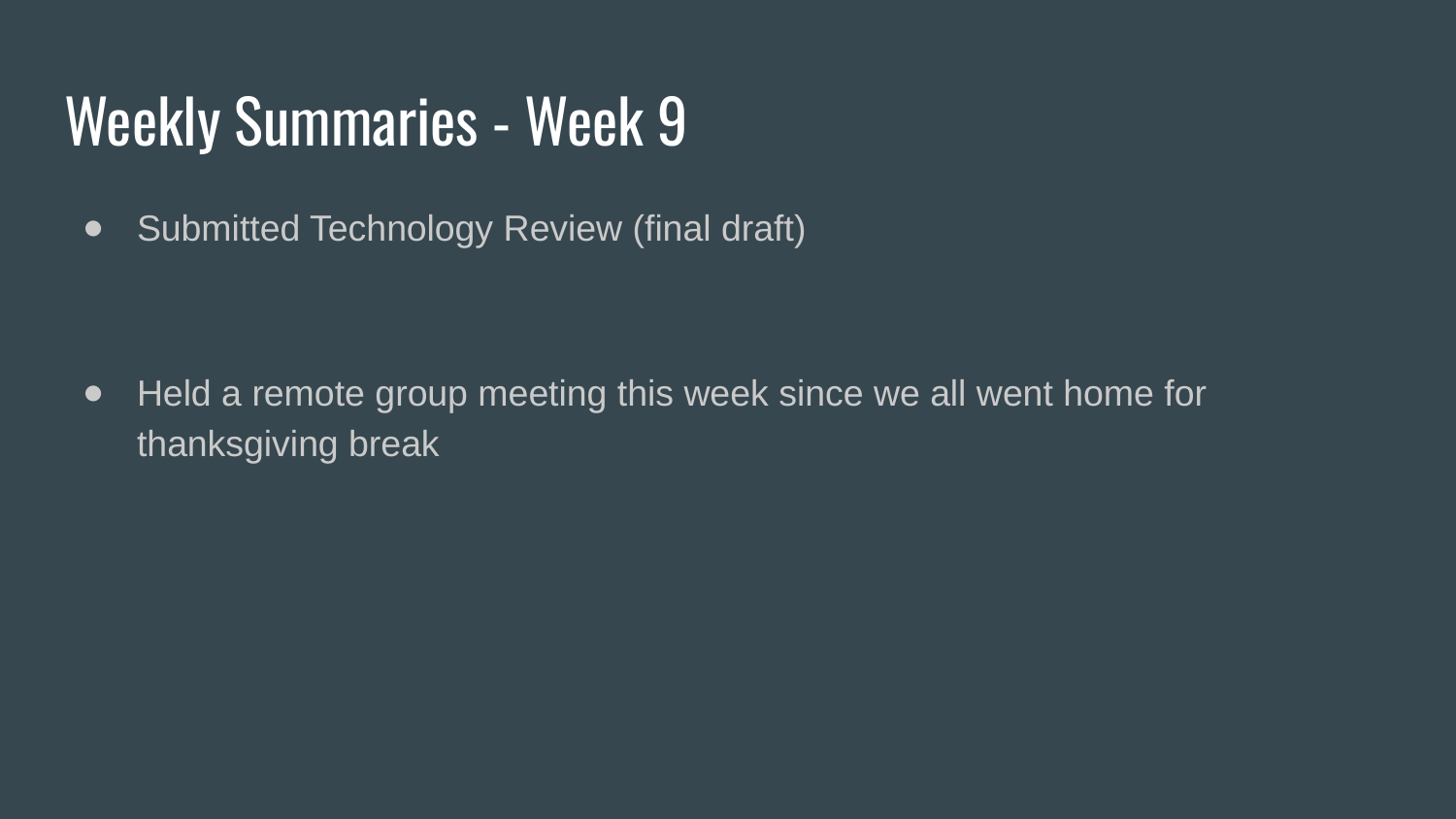

# Weekly Summaries - Week 9
Submitted Technology Review (final draft)

Held a remote group meeting this week since we all went home for thanksgiving break